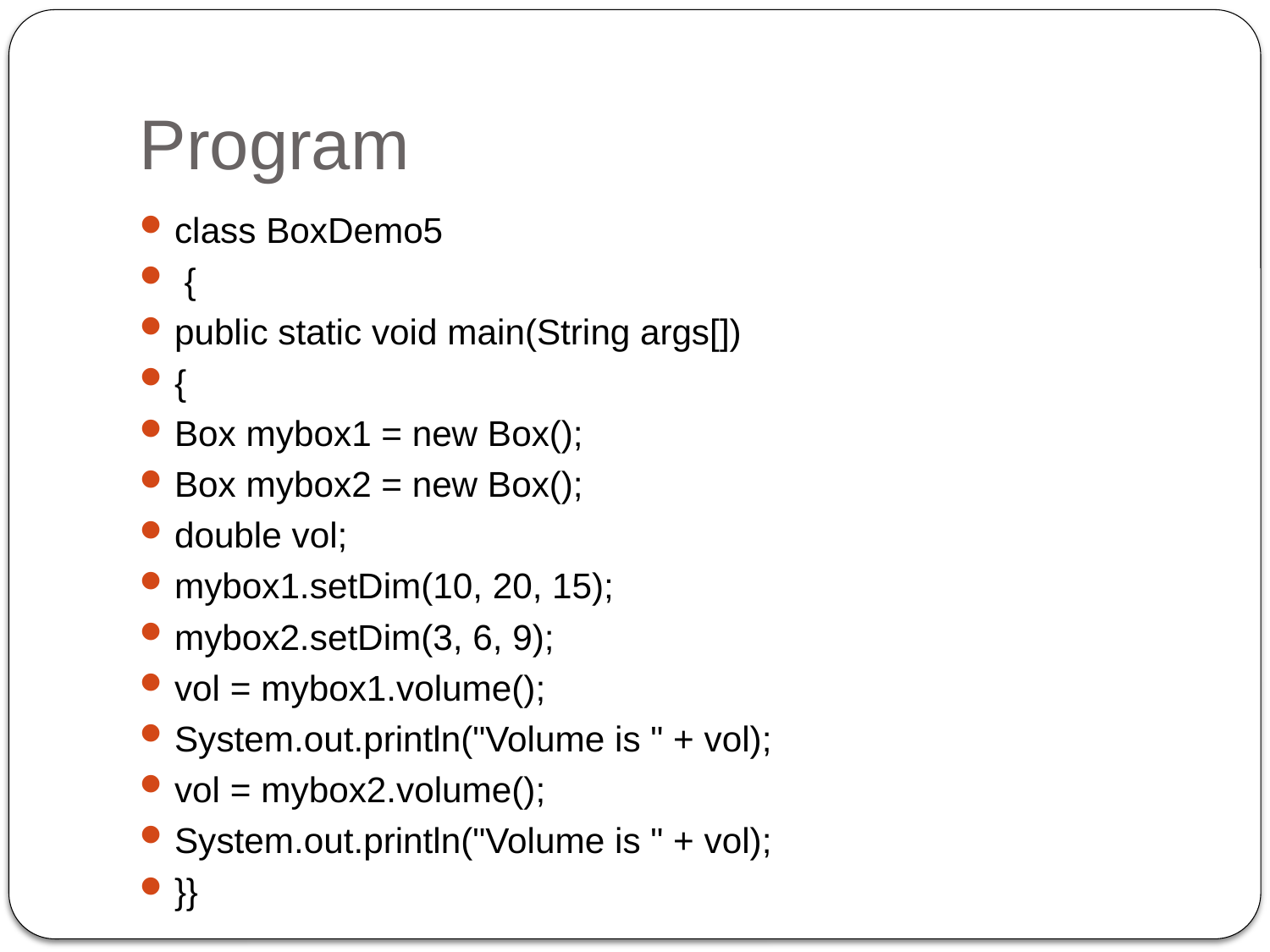

# Program
class BoxDemo5
 {
public static void main(String args[])
{
Box mybox1 = new Box();
Box mybox2 = new Box();
double vol;
mybox1.setDim(10, 20, 15);
mybox2.setDim(3, 6, 9);
vol = mybox1.volume();
System.out.println("Volume is " + vol);
vol = mybox2.volume();
System.out.println("Volume is " + vol);
}}